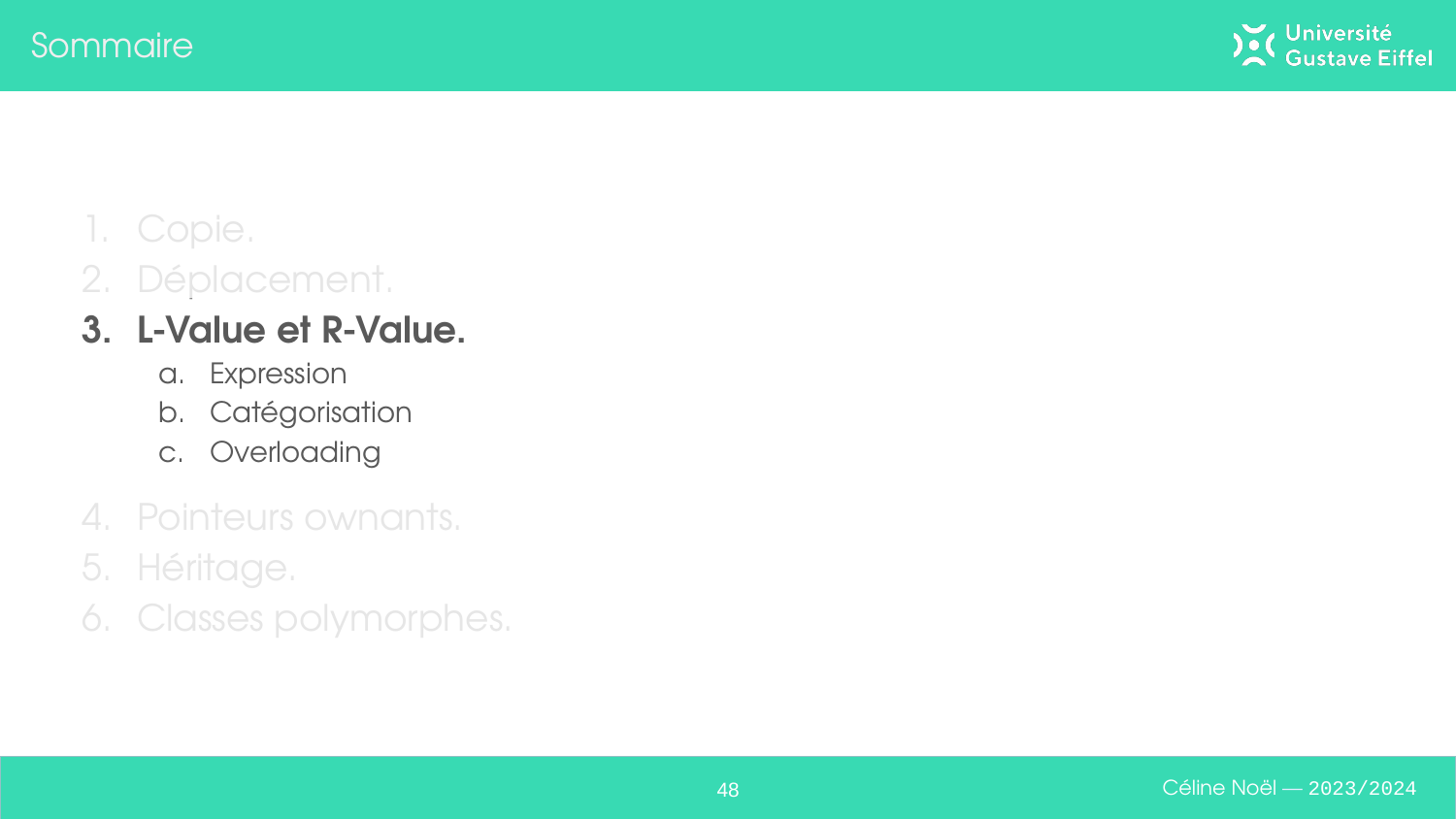

# Sommaire
Copie.
Déplacement.
L-Value et R-Value.
Expression
Catégorisation
Overloading
Pointeurs ownants.
Héritage.
Classes polymorphes.

48